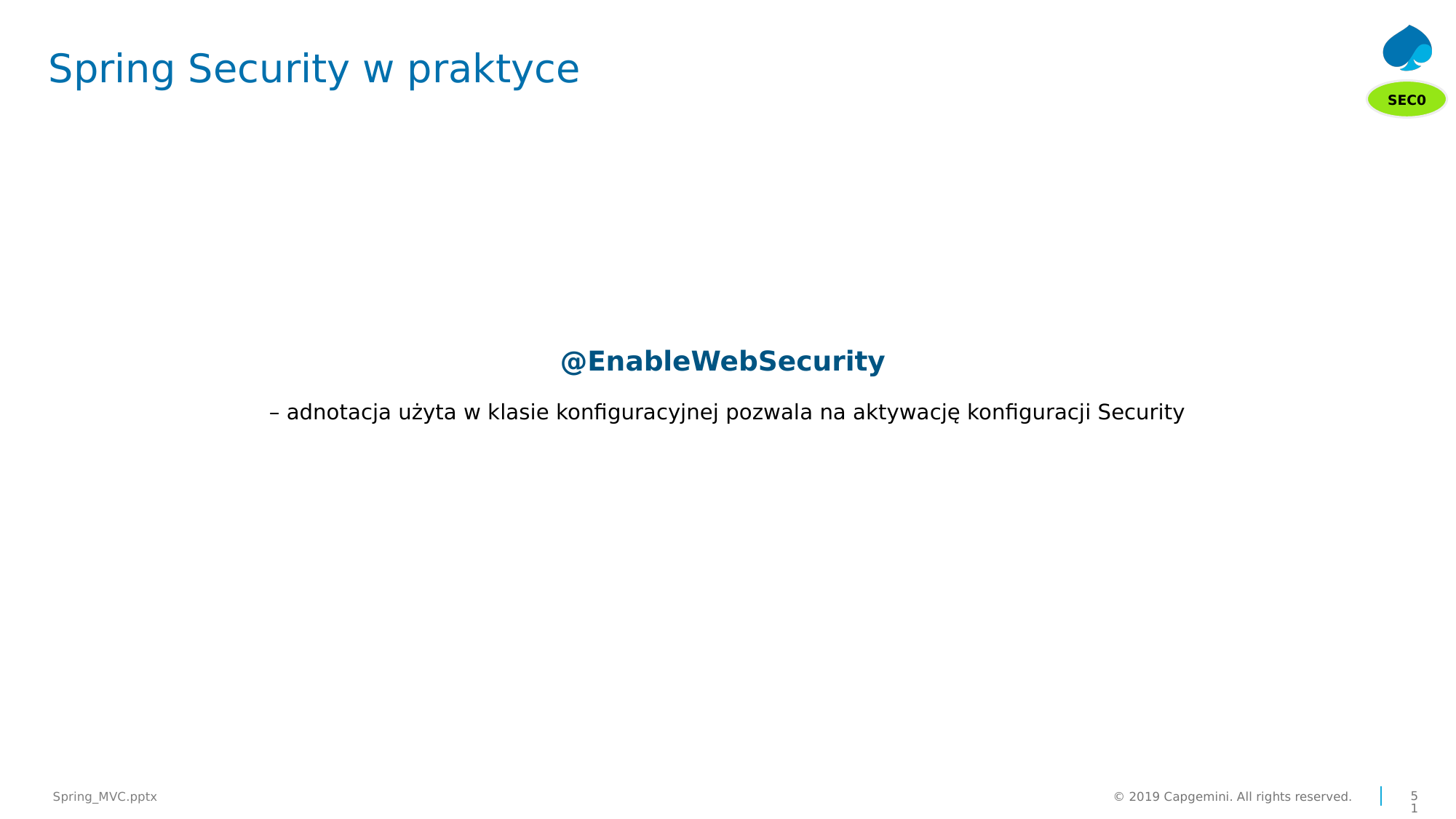

# Spring Security w praktyce
SEC0

@EnableWebSecurity
– adnotacja użyta w klasie konfiguracyjnej pozwala na aktywację konfiguracji Security

© 2019 Capgemini. All rights reserved.
51